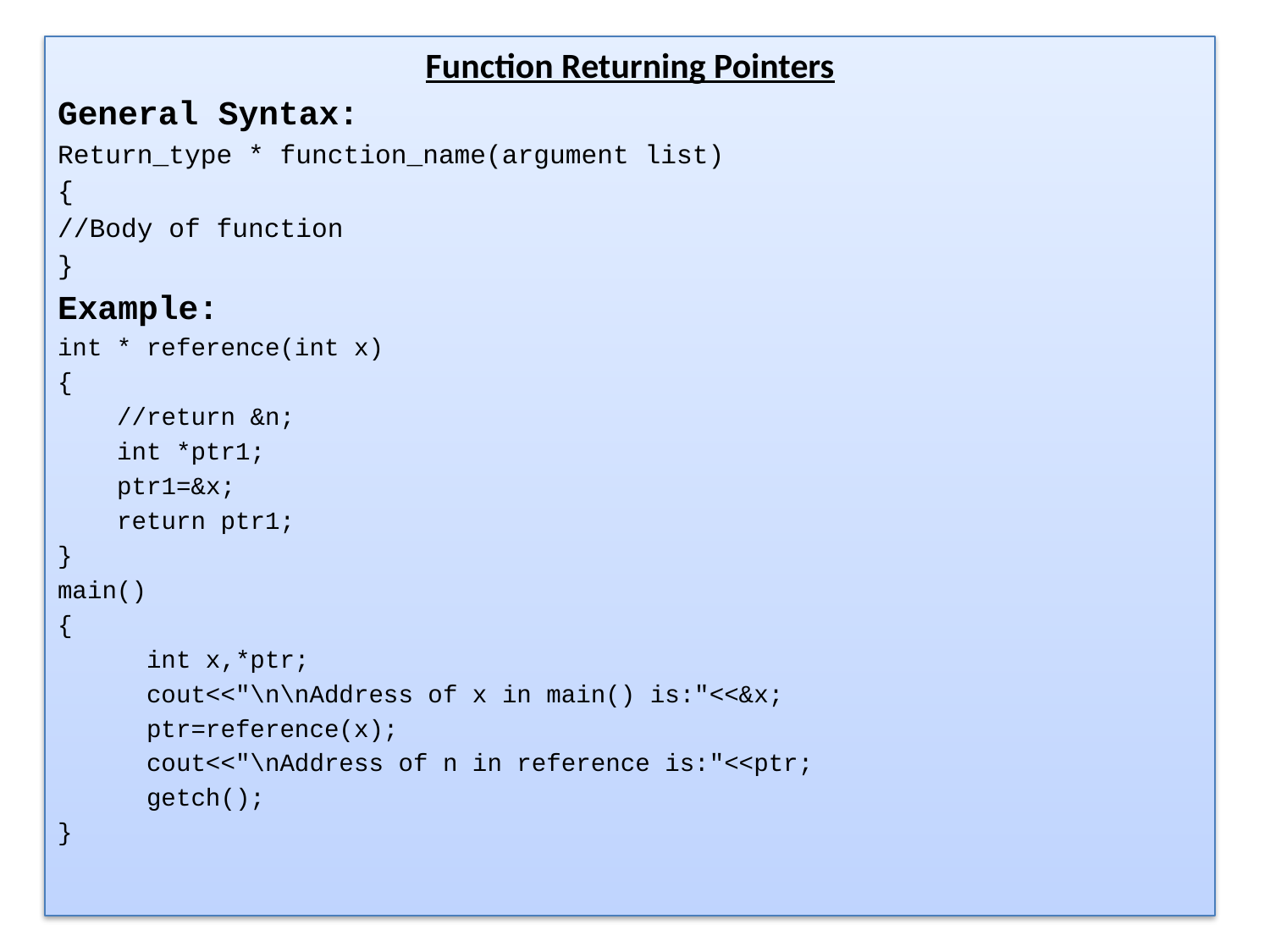

Function Returning Pointers
General Syntax:
Return_type * function_name(argument list)
{
//Body of function
}
Example:
int * reference(int x)
{
    //return &n;
    int *ptr1;
    ptr1=&x;
    return ptr1;
}
main()
{
      int x,*ptr;
      cout<<"\n\nAddress of x in main() is:"<<&x;
      ptr=reference(x);
      cout<<"\nAddress of n in reference is:"<<ptr;
      getch();
}